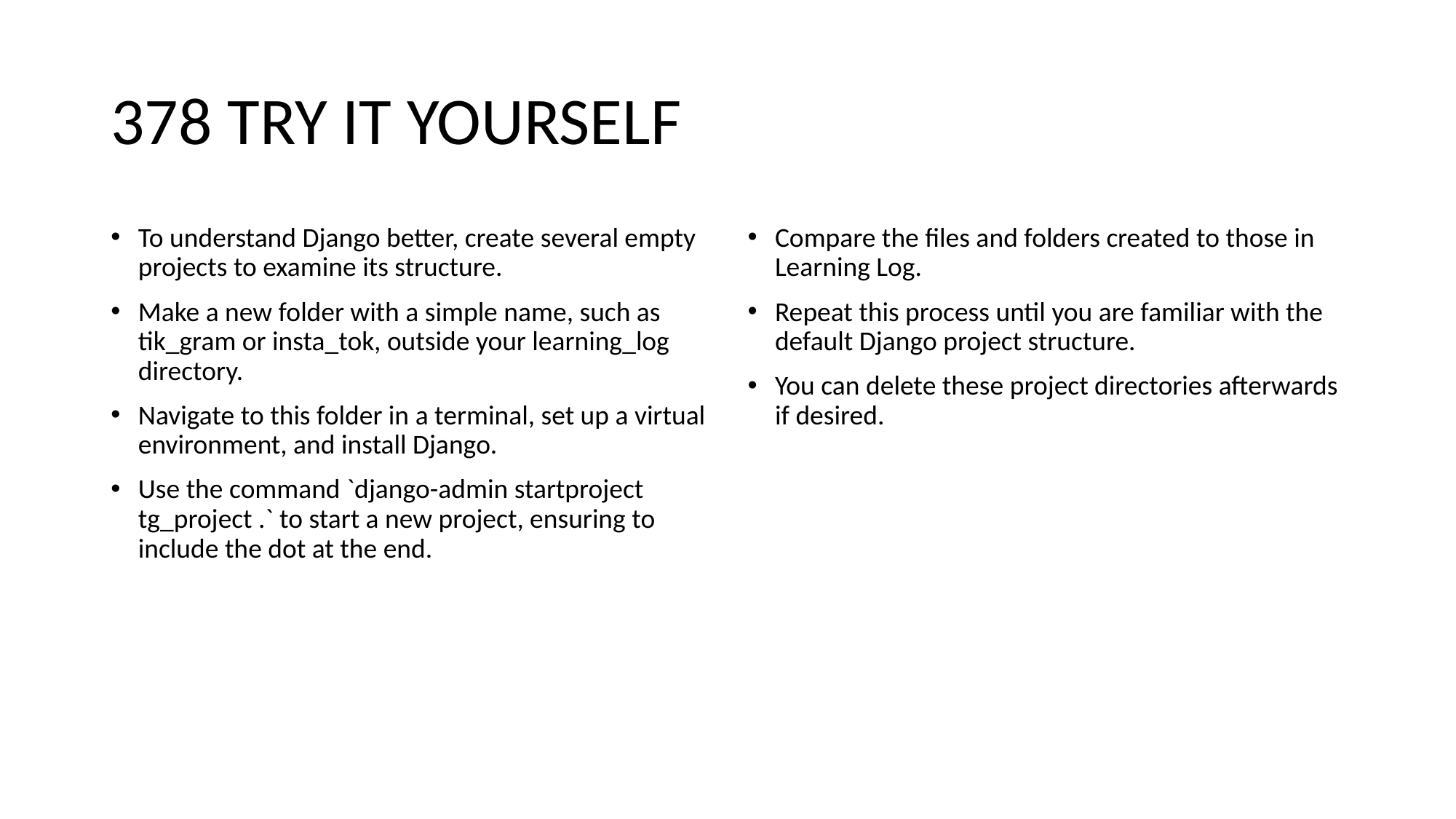

# 378 TRY IT YOURSELF
To understand Django better, create several empty projects to examine its structure.
Make a new folder with a simple name, such as tik_gram or insta_tok, outside your learning_log directory.
Navigate to this folder in a terminal, set up a virtual environment, and install Django.
Use the command `django-admin startproject tg_project .` to start a new project, ensuring to include the dot at the end.

Compare the files and folders created to those in Learning Log.
Repeat this process until you are familiar with the default Django project structure.
You can delete these project directories afterwards if desired.